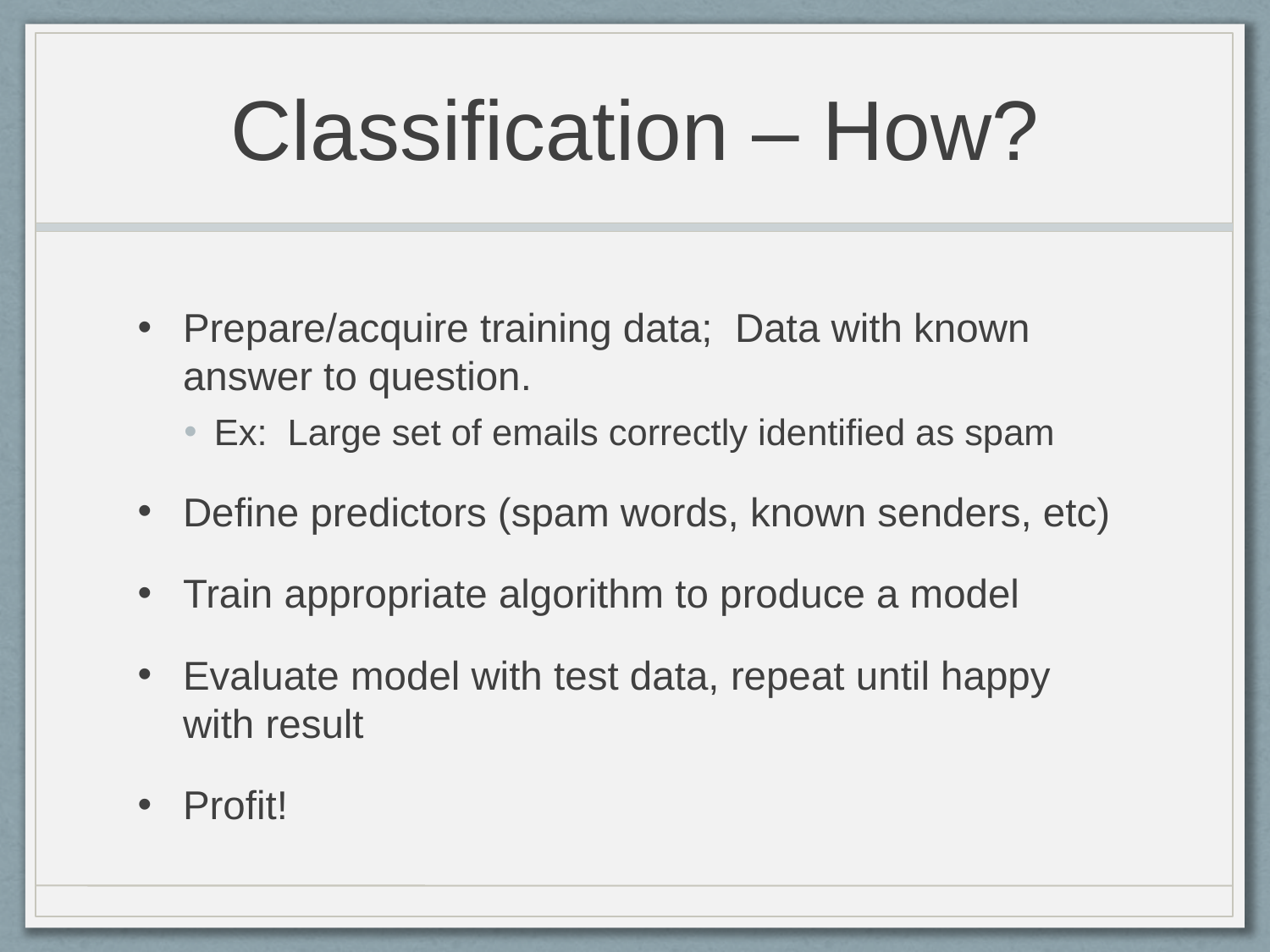

# Classification – How?
Prepare/acquire training data;  Data with known answer to question.
Ex:  Large set of emails correctly identified as spam
Define predictors (spam words, known senders, etc)
Train appropriate algorithm to produce a model
Evaluate model with test data, repeat until happy with result
Profit!